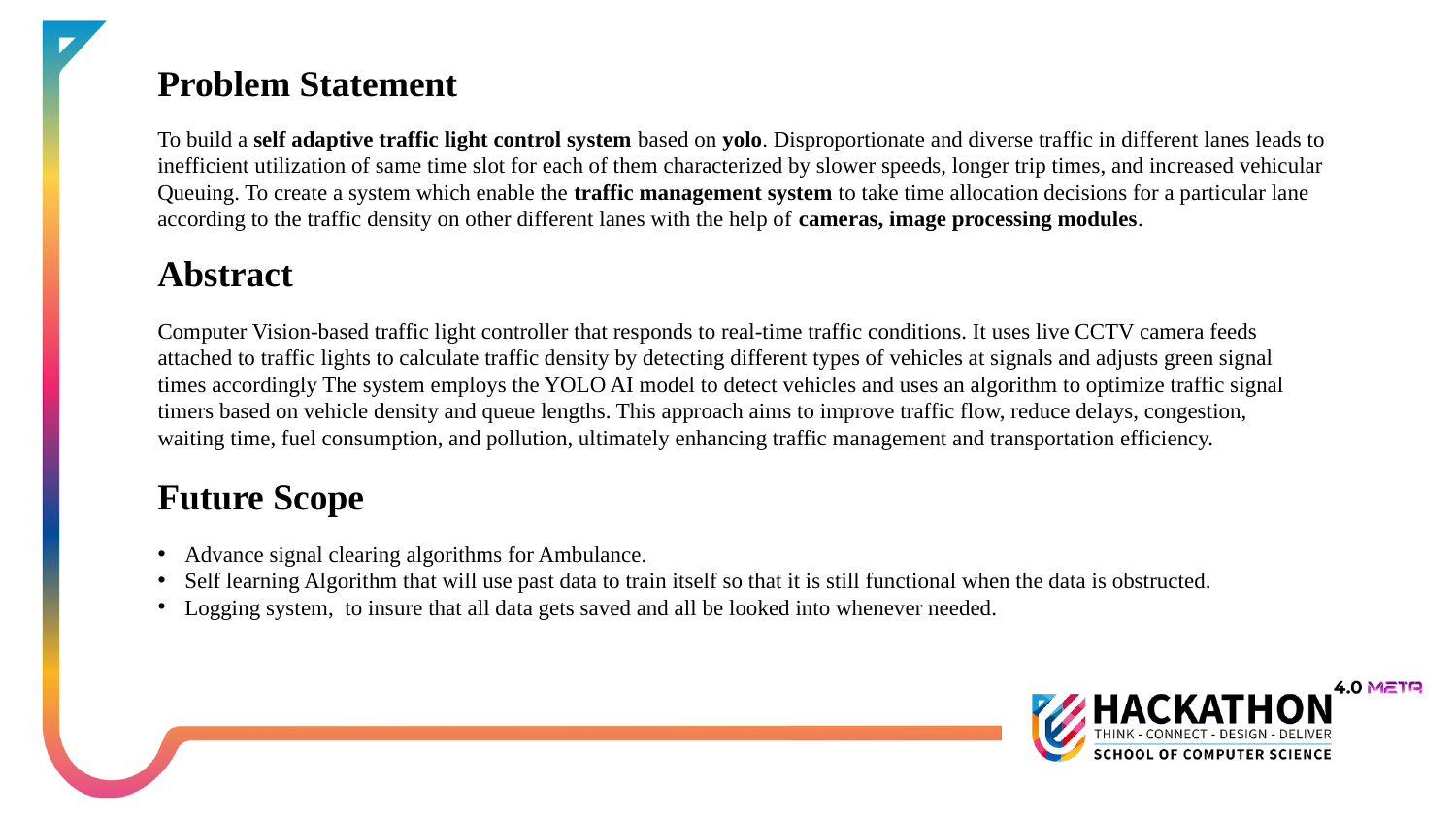

Problem Statement
To build a self adaptive traffic light control system based on yolo. Disproportionate and diverse traffic in different lanes leads to inefficient utilization of same time slot for each of them characterized by slower speeds, longer trip times, and increased vehicular
Queuing. To create a system which enable the traffic management system to take time allocation decisions for a particular lane according to the traffic density on other different lanes with the help of cameras, image processing modules.

Abstract
Computer Vision-based traffic light controller that responds to real-time traffic conditions. It uses live CCTV camera feeds
attached to traffic lights to calculate traffic density by detecting different types of vehicles at signals and adjusts green signal
times accordingly The system employs the YOLO AI model to detect vehicles and uses an algorithm to optimize traffic signal
timers based on vehicle density and queue lengths. This approach aims to improve traffic flow, reduce delays, congestion,
waiting time, fuel consumption, and pollution, ultimately enhancing traffic management and transportation efficiency.
Future Scope
Advance signal clearing algorithms for Ambulance.
Self learning Algorithm that will use past data to train itself so that it is still functional when the data is obstructed.
Logging system,  to insure that all data gets saved and all be looked into whenever needed.